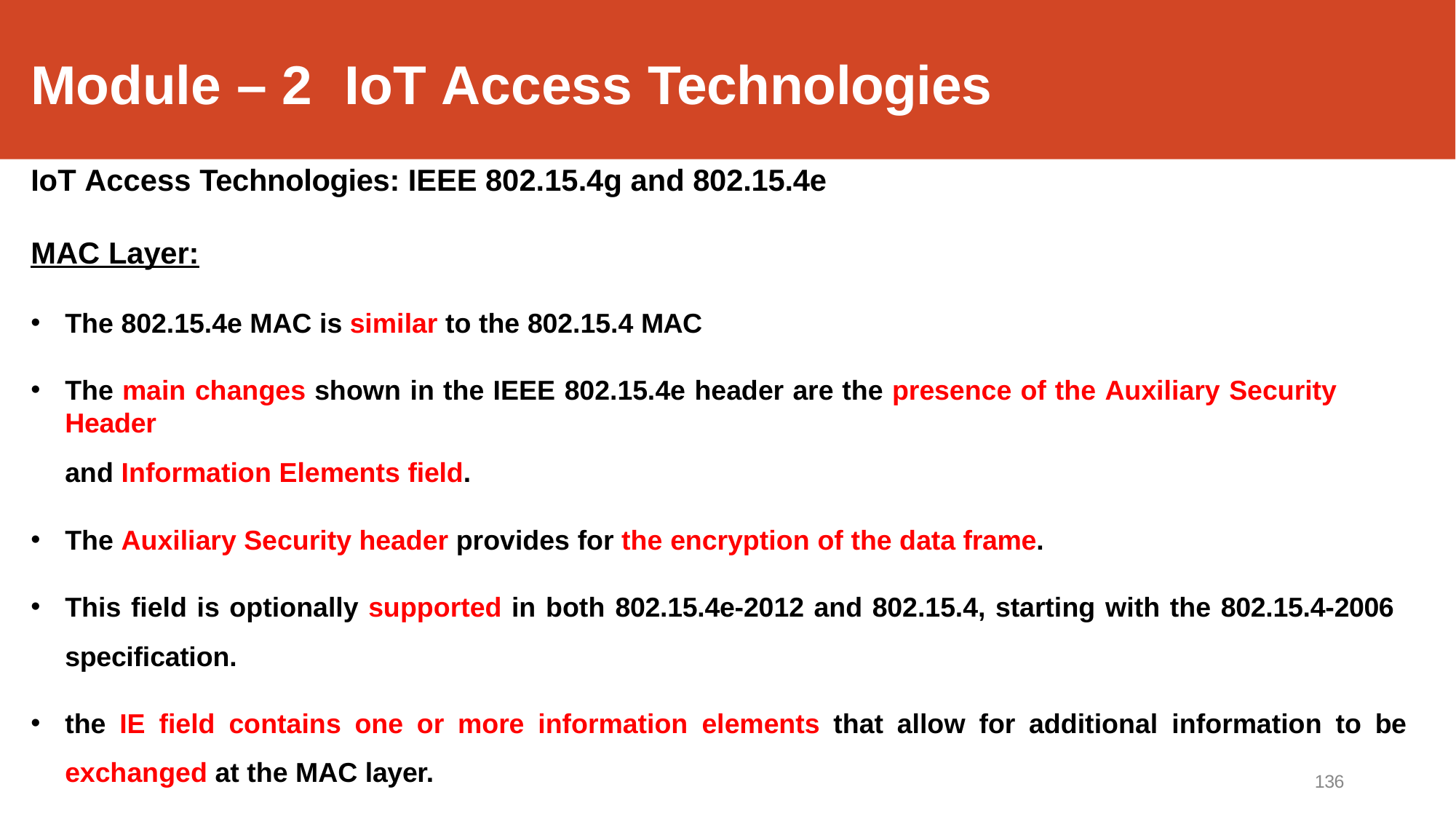

# Module – 2	IoT Access Technologies
IoT Access Technologies: IEEE 802.15.4g and 802.15.4e
MAC Layer:
The 802.15.4e MAC is similar to the 802.15.4 MAC
The main changes shown in the IEEE 802.15.4e header are the presence of the Auxiliary Security Header
and Information Elements field.
The Auxiliary Security header provides for the encryption of the data frame.
This field is optionally supported in both 802.15.4e-2012 and 802.15.4, starting with the 802.15.4-2006 specification.
the IE field contains one or more information elements that allow for additional information to be exchanged at the MAC layer.
136